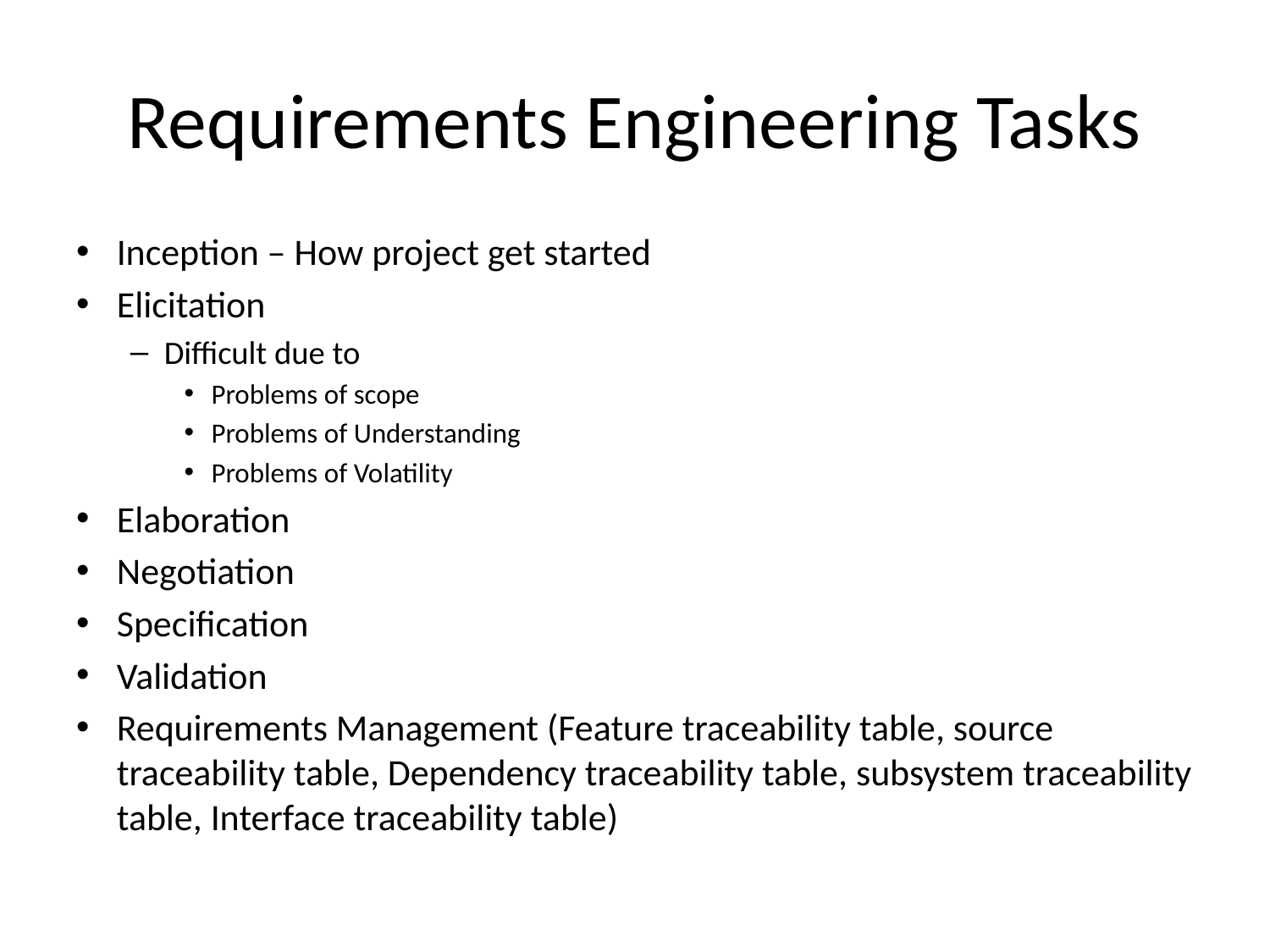

# Requirements Engineering Tasks
Inception – How project get started
Elicitation
Difficult due to
Problems of scope
Problems of Understanding
Problems of Volatility
Elaboration
Negotiation
Specification
Validation
Requirements Management (Feature traceability table, source traceability table, Dependency traceability table, subsystem traceability table, Interface traceability table)